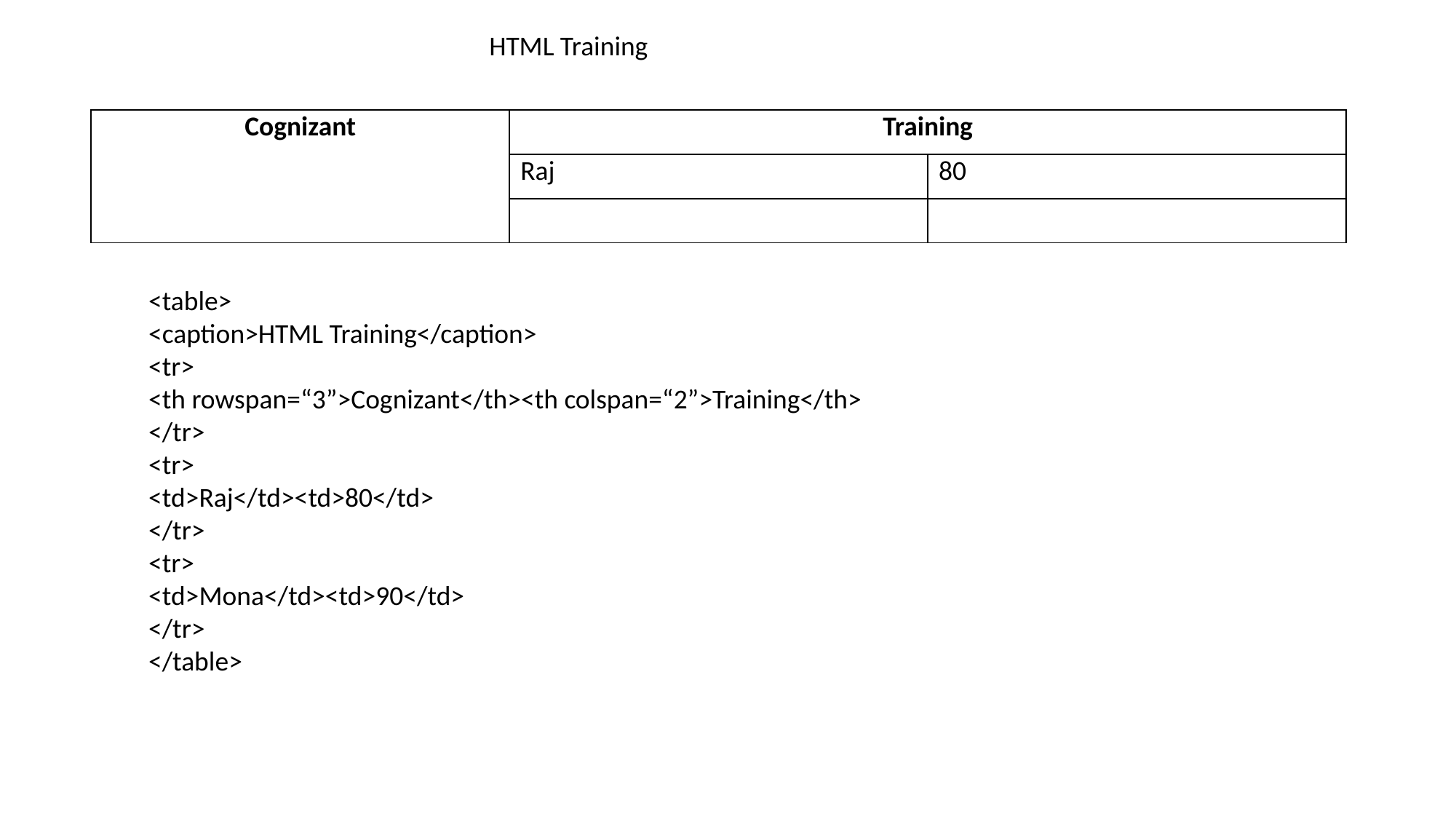

HTML Training
| Cognizant | Training |  |
| --- | --- | --- |
|  | Raj | 80 |
|  |  |  |
<table>
<caption>HTML Training</caption>
<tr>
<th rowspan=“3”>Cognizant</th><th colspan=“2”>Training</th>
</tr>
<tr>
<td>Raj</td><td>80</td>
</tr>
<tr>
<td>Mona</td><td>90</td>
</tr>
</table>